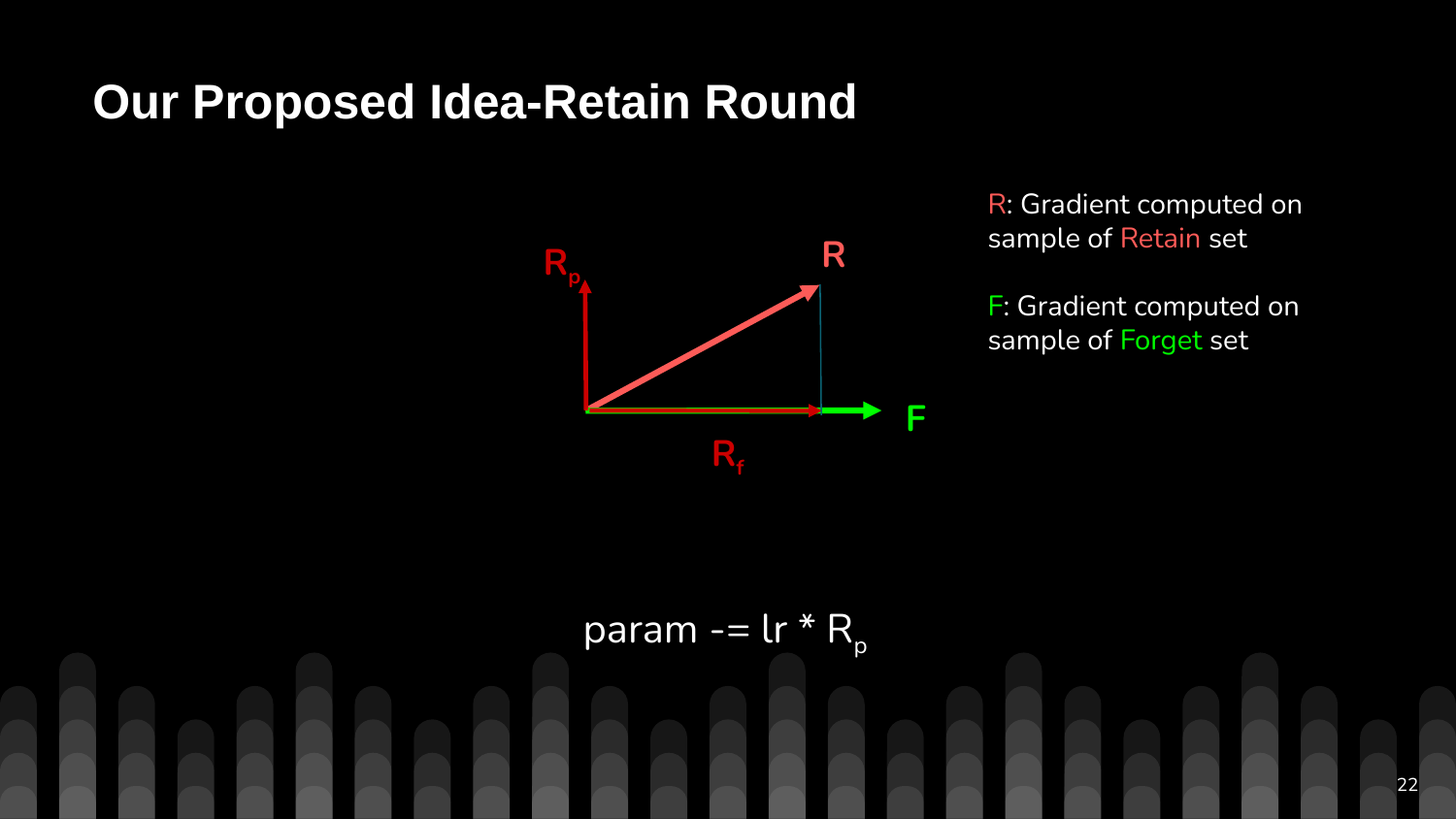

# Our Proposed Idea-Retain Round
R: Gradient computed on sample of Retain set

F: Gradient computed on sample of Forget set

R
Rp
F
Rf
param -= lr * Rp
22